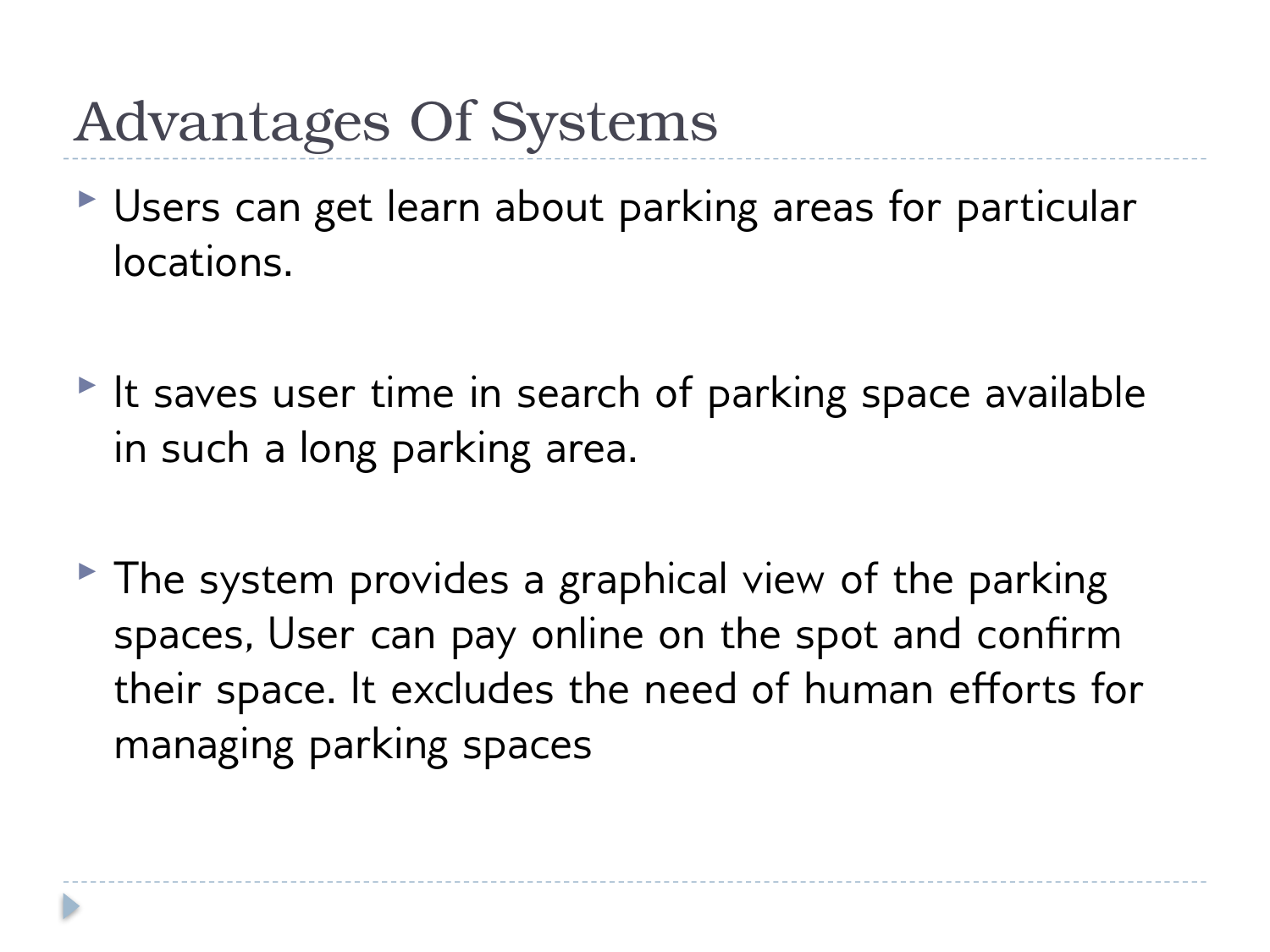

# Advantages Of Systems
Users can get learn about parking areas for particular locations.

It saves user time in search of parking space available in such a long parking area.

The system provides a graphical view of the parking spaces, User can pay online on the spot and confirm their space. It excludes the need of human efforts for managing parking spaces